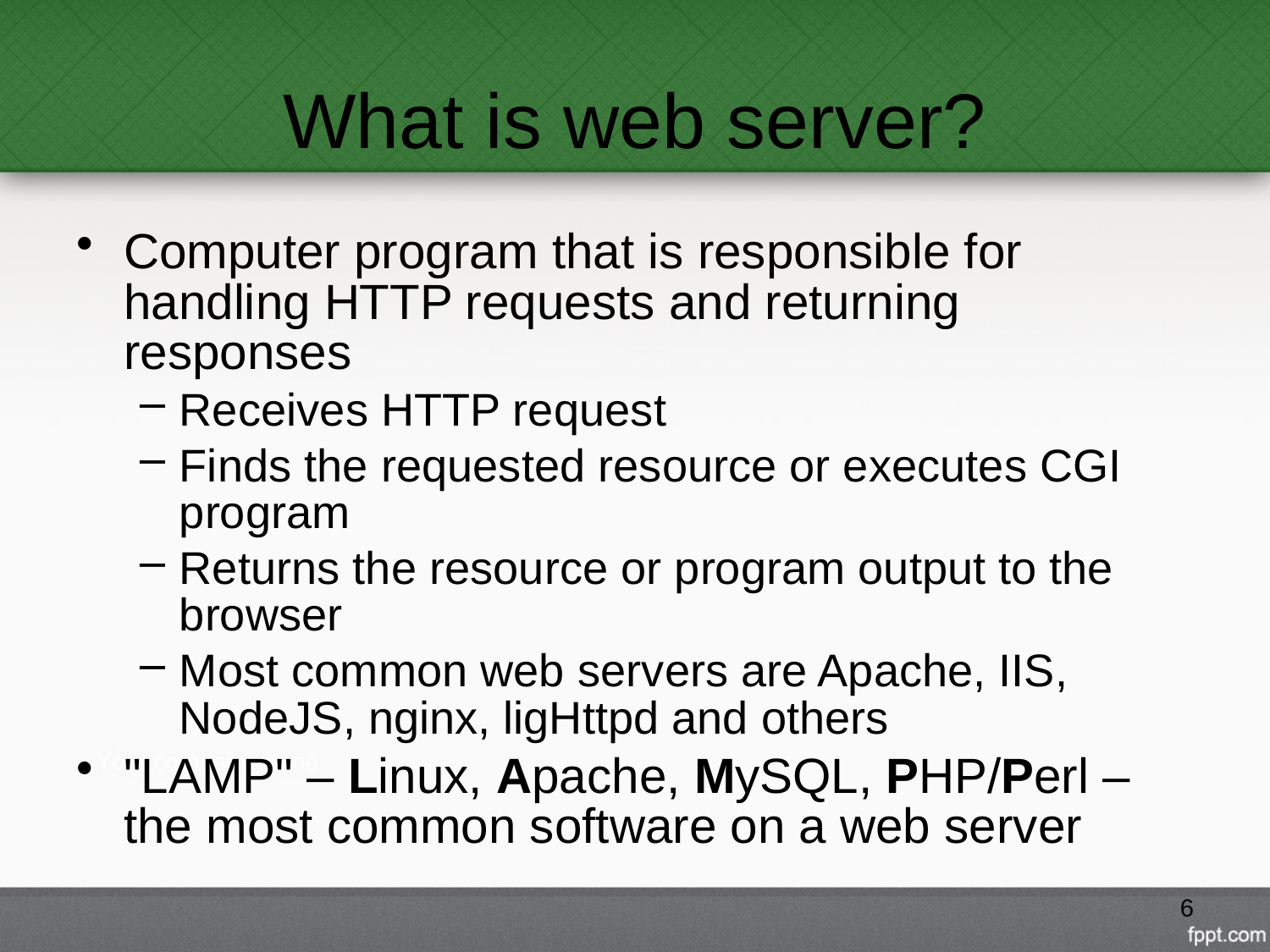

# What is web server?
Computer program that is responsible for handling HTTP requests and returning responses
Receives HTTP request
Finds the requested resource or executes CGI program
Returns the resource or program output to the browser
Most common web servers are Apache, IIS, NodeJS, nginx, ligHttpd and others
"LAMP" – Linux, Apache, MySQL, PHP/Perl – the most common software on a web server
6